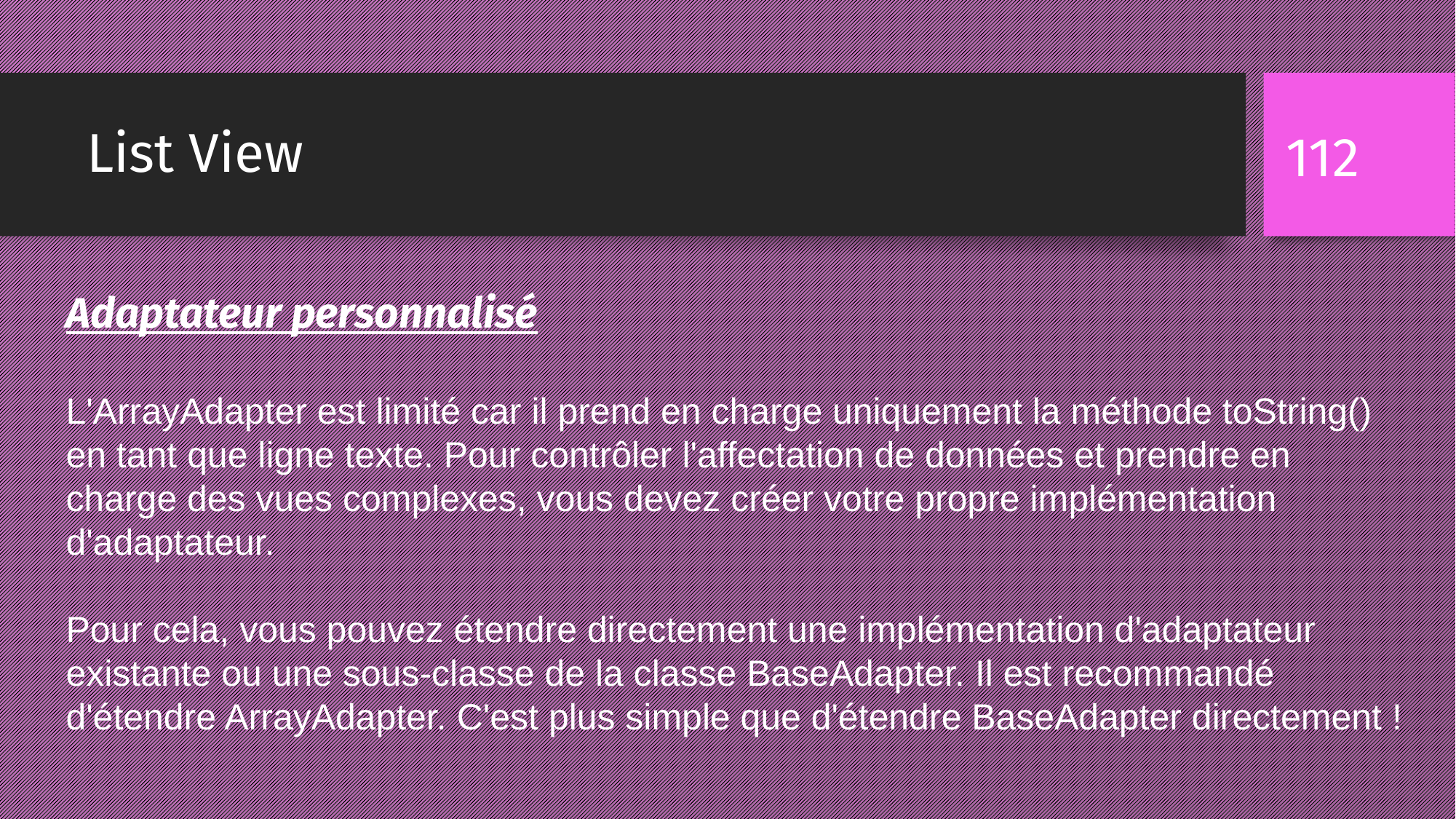

# List View
112
Adaptateur personnalisé

L'ArrayAdapter est limité car il prend en charge uniquement la méthode toString() en tant que ligne texte. Pour contrôler l'affectation de données et prendre en charge des vues complexes, vous devez créer votre propre implémentation d'adaptateur.

Pour cela, vous pouvez étendre directement une implémentation d'adaptateur existante ou une sous-classe de la classe BaseAdapter. Il est recommandé d'étendre ArrayAdapter. C'est plus simple que d'étendre BaseAdapter directement !